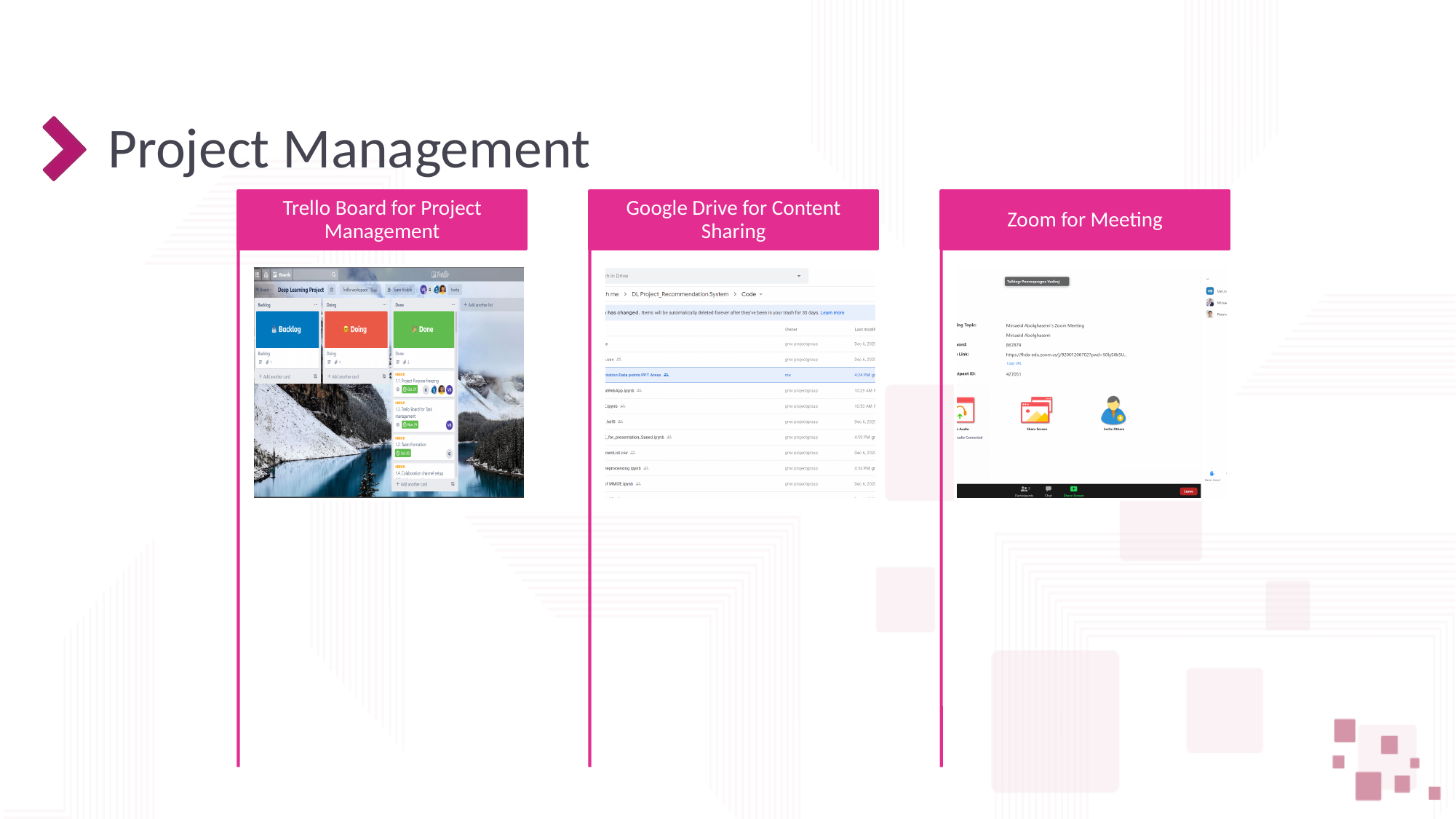

Project Management
Trello Board for Project Management
Google Drive for Content Sharing
Zoom for Meeting